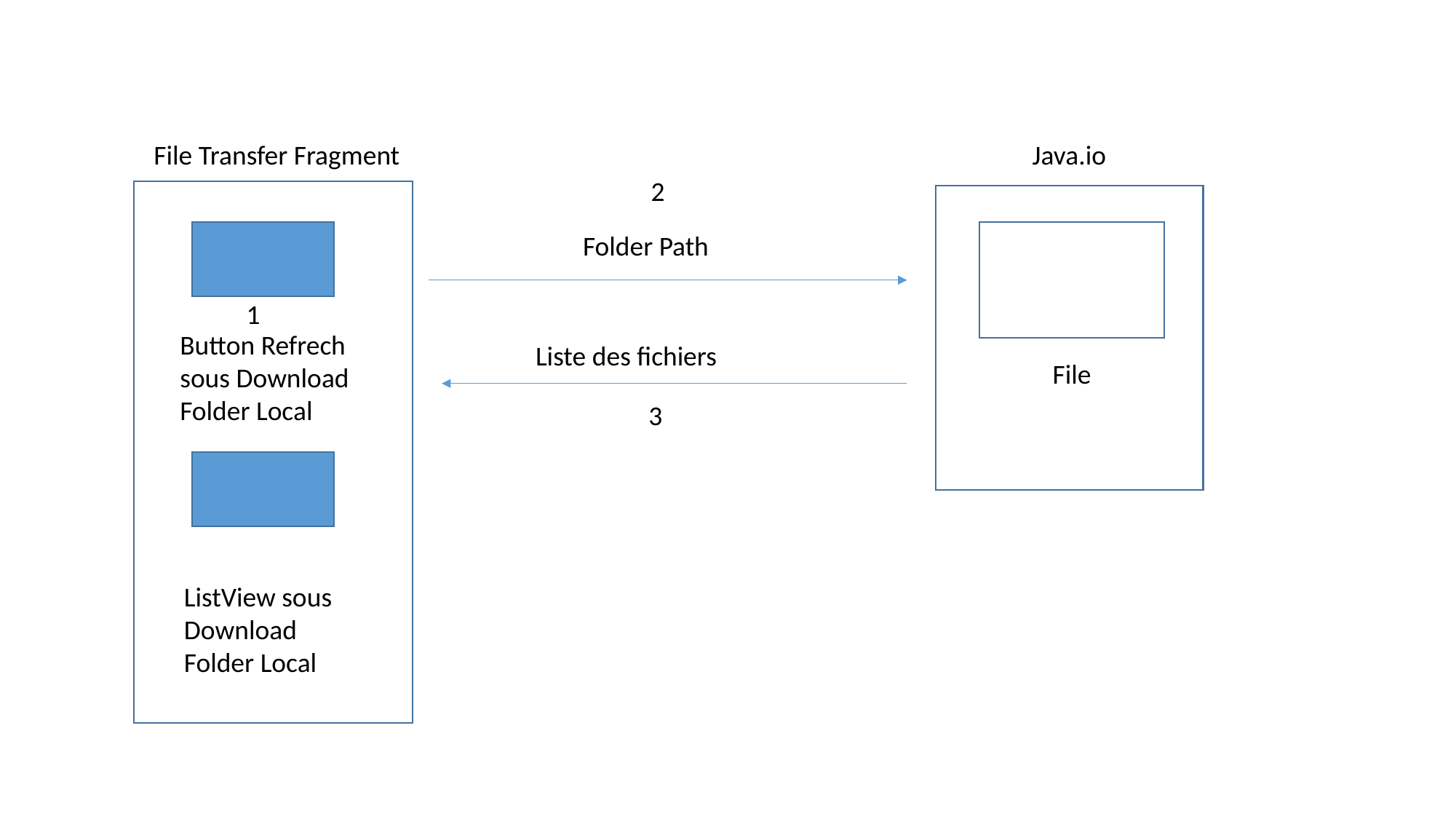

File Transfer Fragment
Java.io
2

Folder Path
1
Button Refrech sous Download Folder Local
Liste des fichiers
File
3

ListView sous Download Folder Local